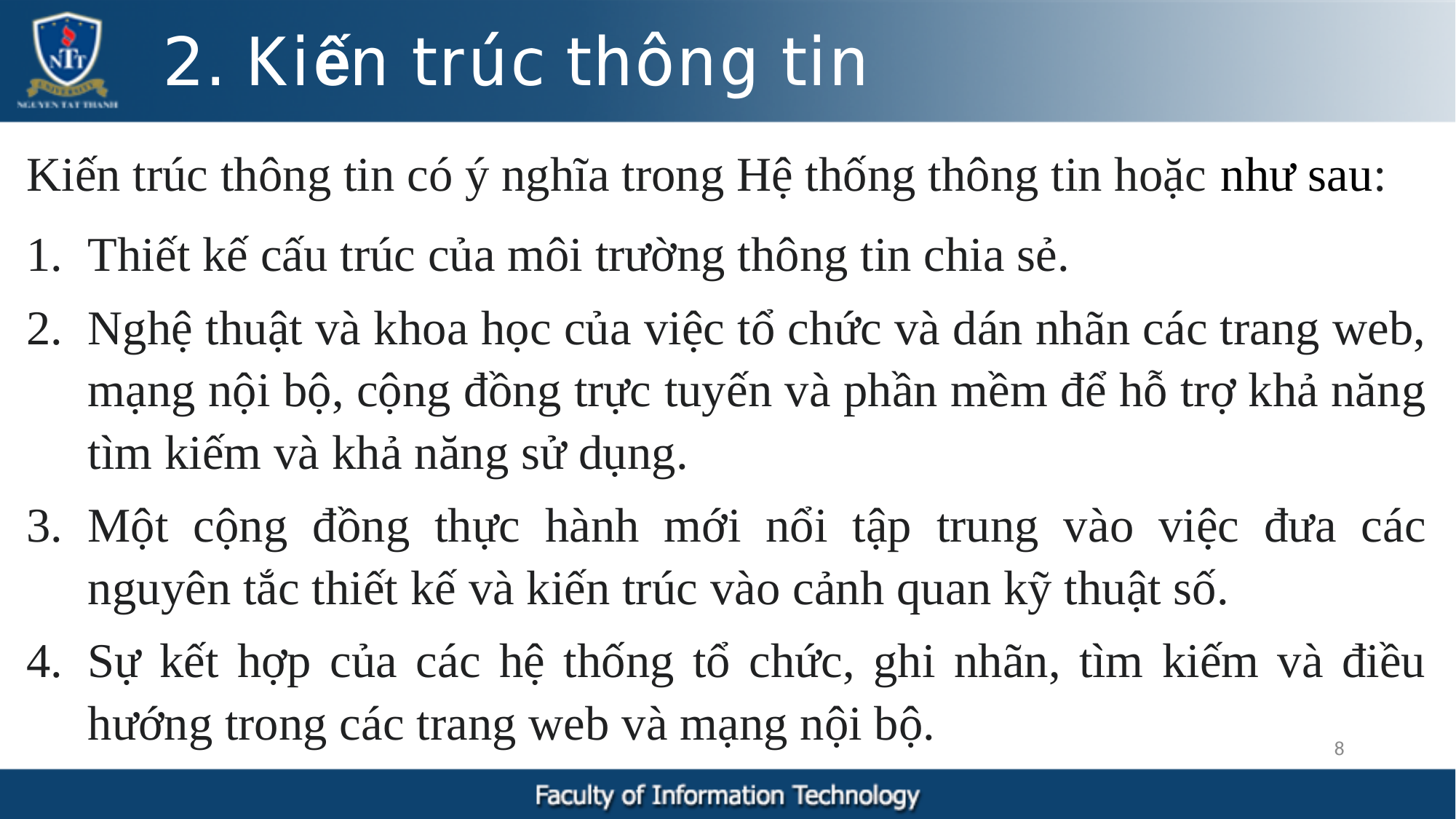

2. Kiến trúc thông tin
Kiến trúc thông tin có ý nghĩa trong Hệ thống thông tin hoặc như sau:
Thiết kế cấu trúc của môi trường thông tin chia sẻ.
Nghệ thuật và khoa học của việc tổ chức và dán nhãn các trang web, mạng nội bộ, cộng đồng trực tuyến và phần mềm để hỗ trợ khả năng tìm kiếm và khả năng sử dụng.
Một cộng đồng thực hành mới nổi tập trung vào việc đưa các nguyên tắc thiết kế và kiến trúc vào cảnh quan kỹ thuật số.
Sự kết hợp của các hệ thống tổ chức, ghi nhãn, tìm kiếm và điều hướng trong các trang web và mạng nội bộ.

8